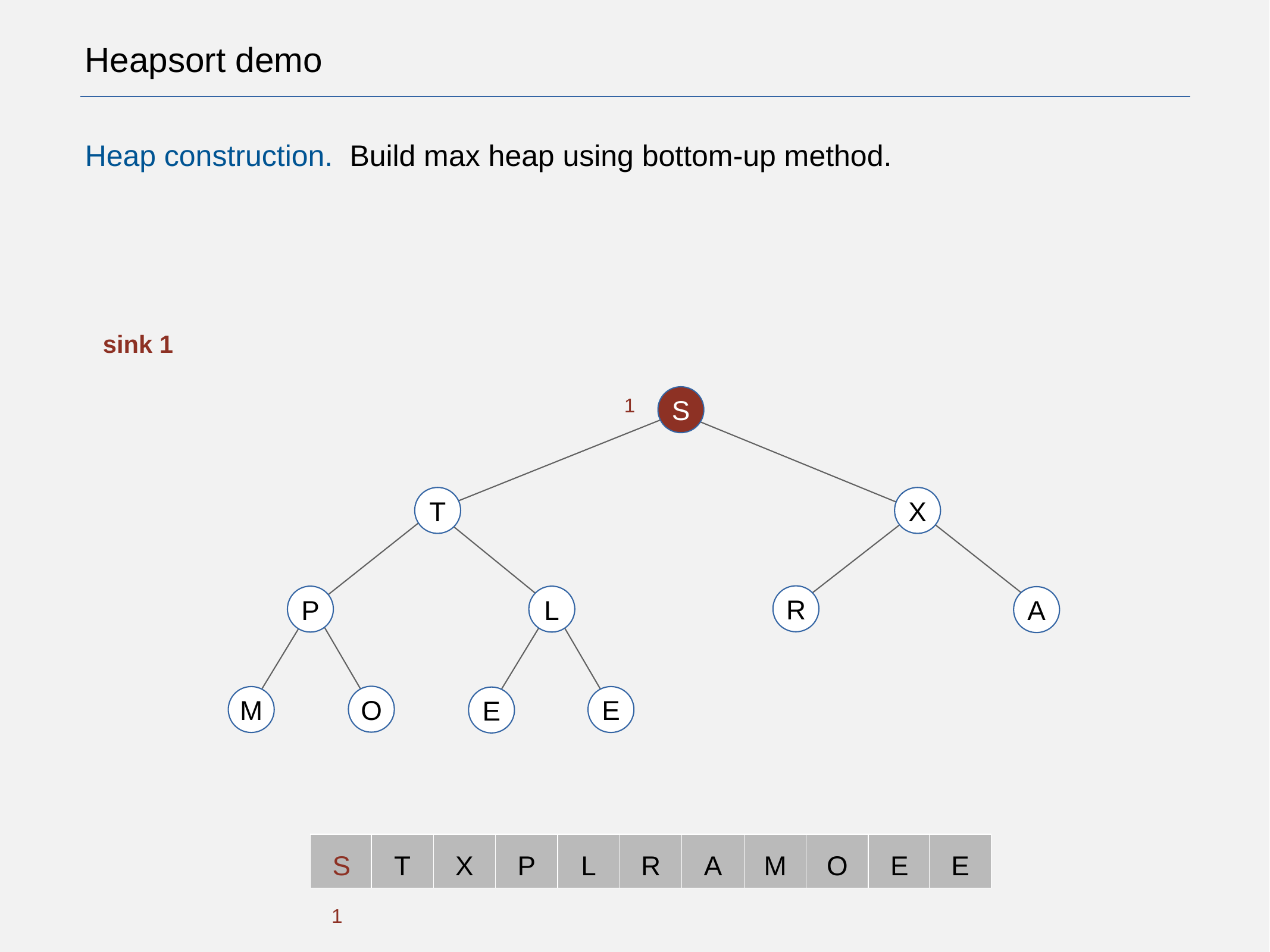

# Heapsort demo
Heap construction.  Build max heap using bottom-up method.
sink 1
S
1

T
X

R
P
L
A

O
M
E
E
S
T
X
P
L
R
A
M
O
E
E
1